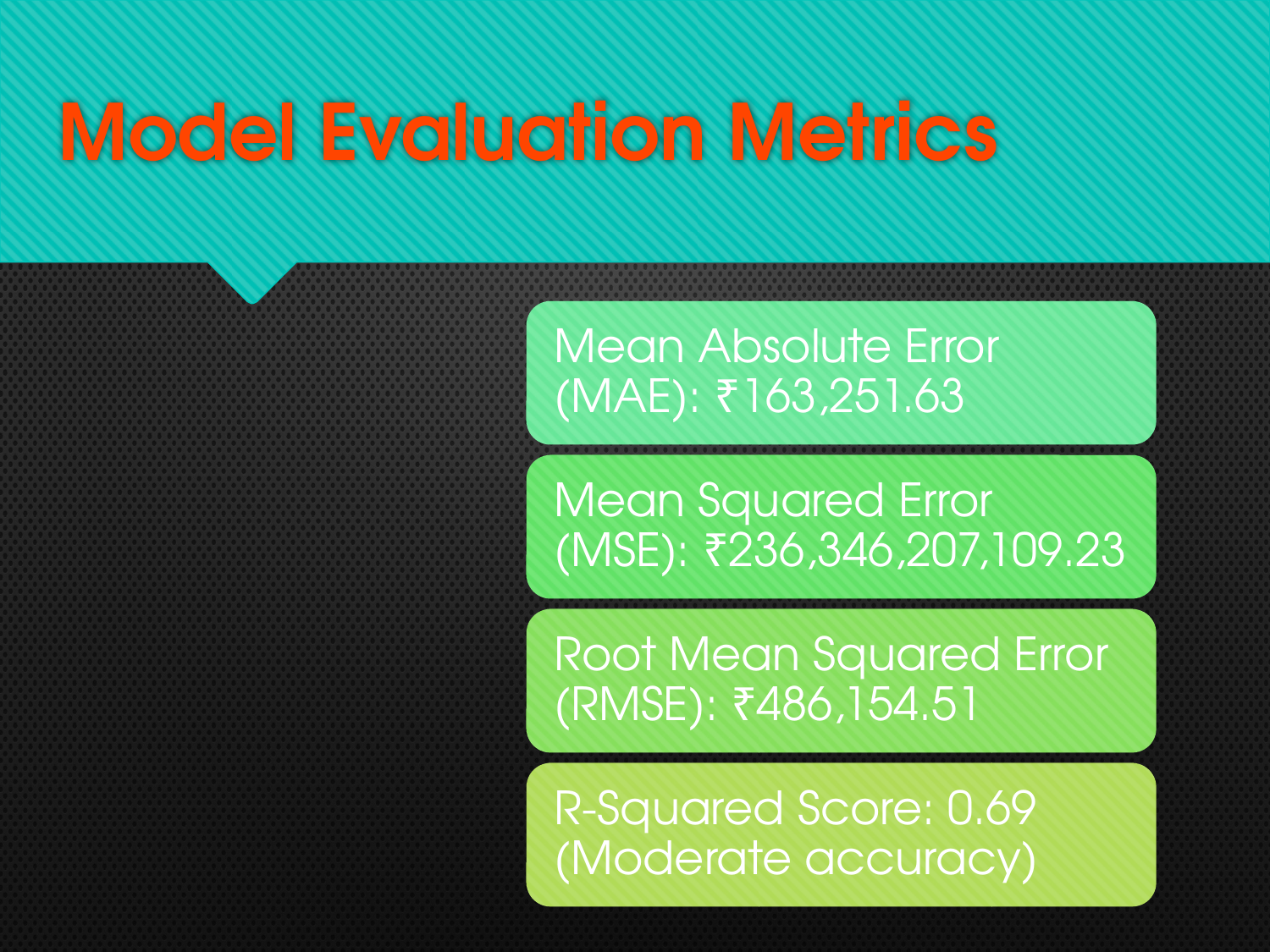

# Model Evaluation Metrics
Mean Absolute Error (MAE): ₹163,251.63
Mean Squared Error (MSE): ₹236,346,207,109.23
Root Mean Squared Error (RMSE): ₹486,154.51
R-Squared Score: 0.69 (Moderate accuracy)